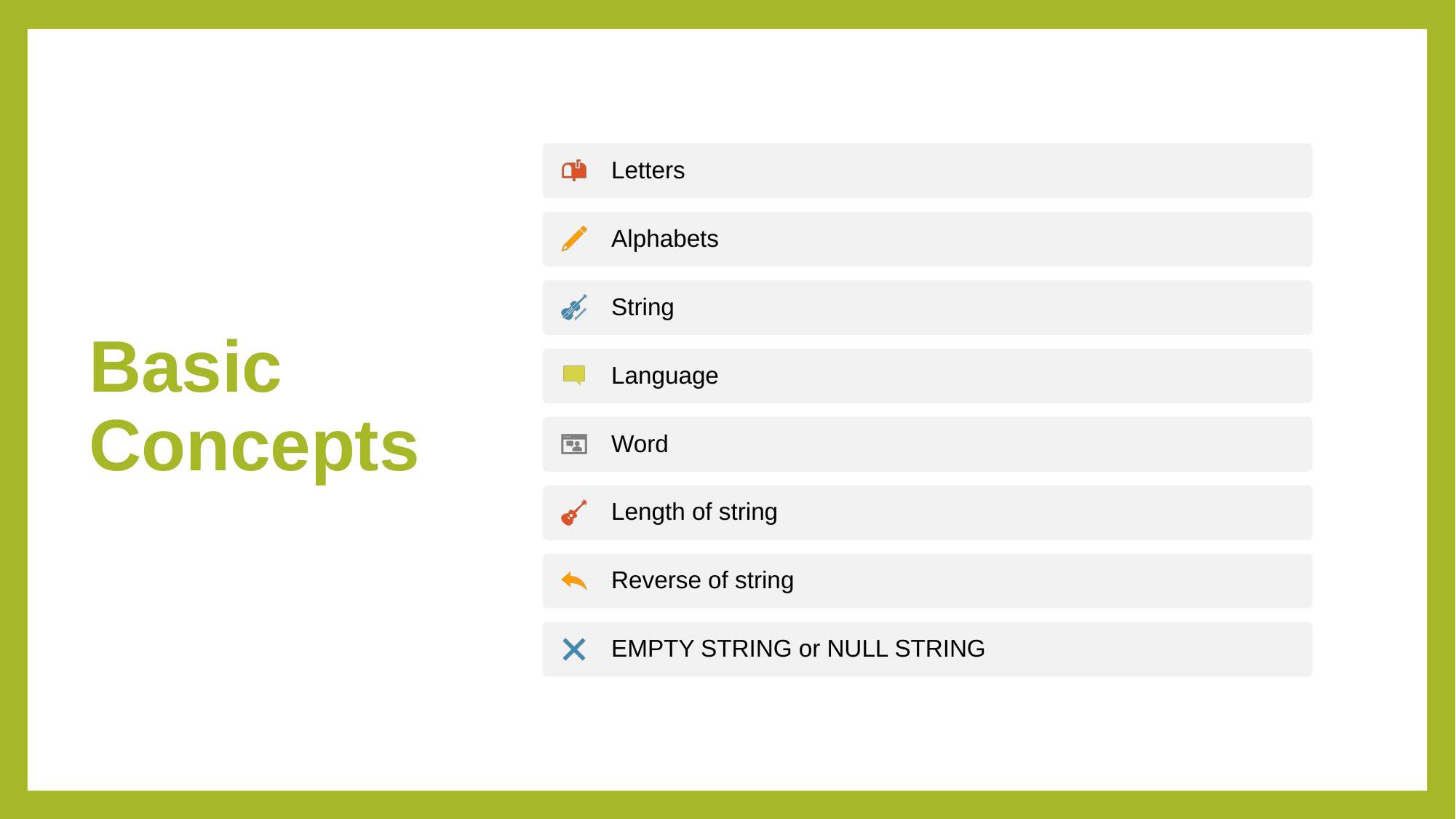

# Basic Concepts
Letters
Alphabets
String
Language
Word
Length of string
Reverse of string
EMPTY STRING or NULL STRING